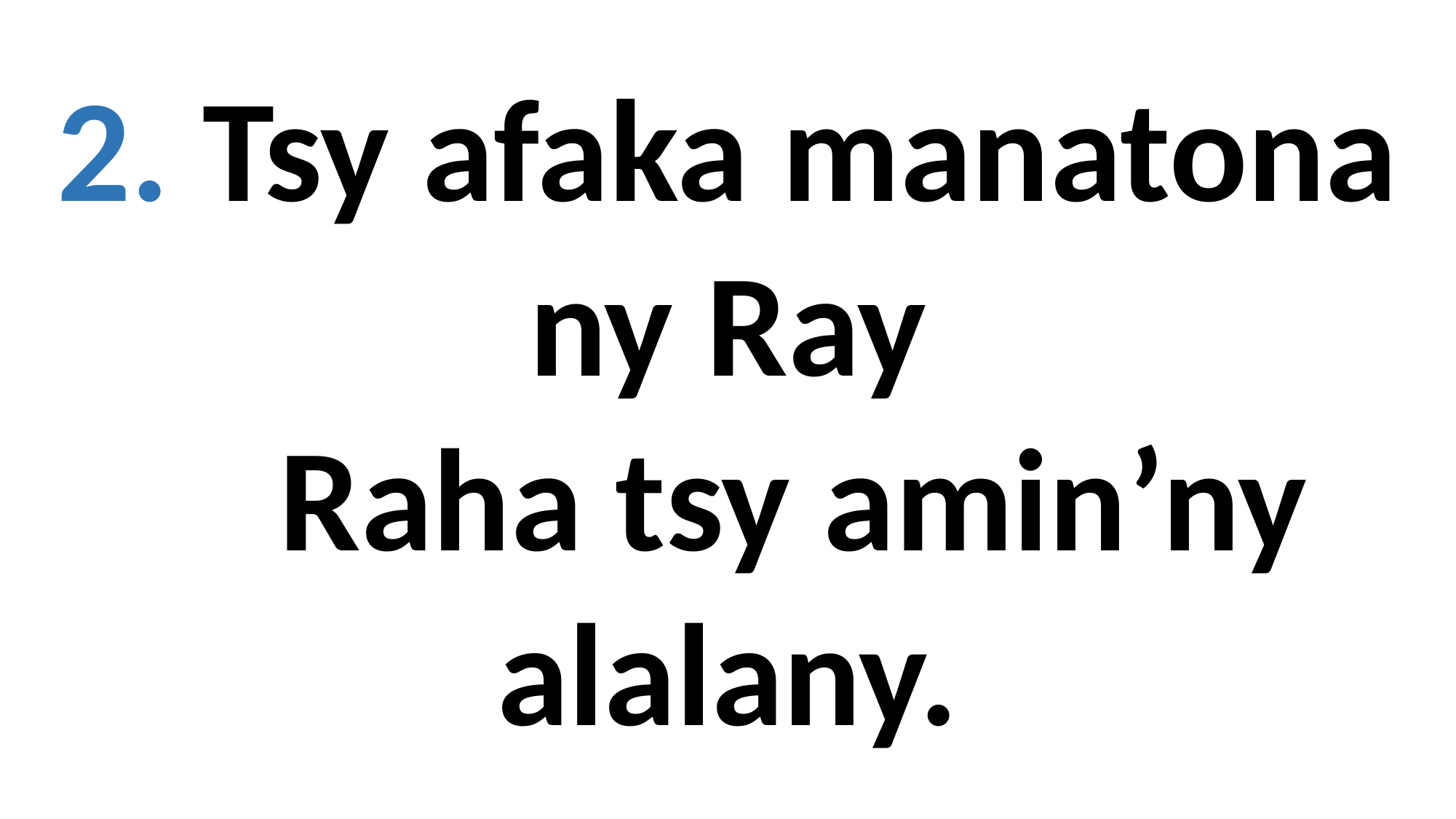

2. Tsy afaka manatona ny Ray
    Raha tsy amin’ny alalany.